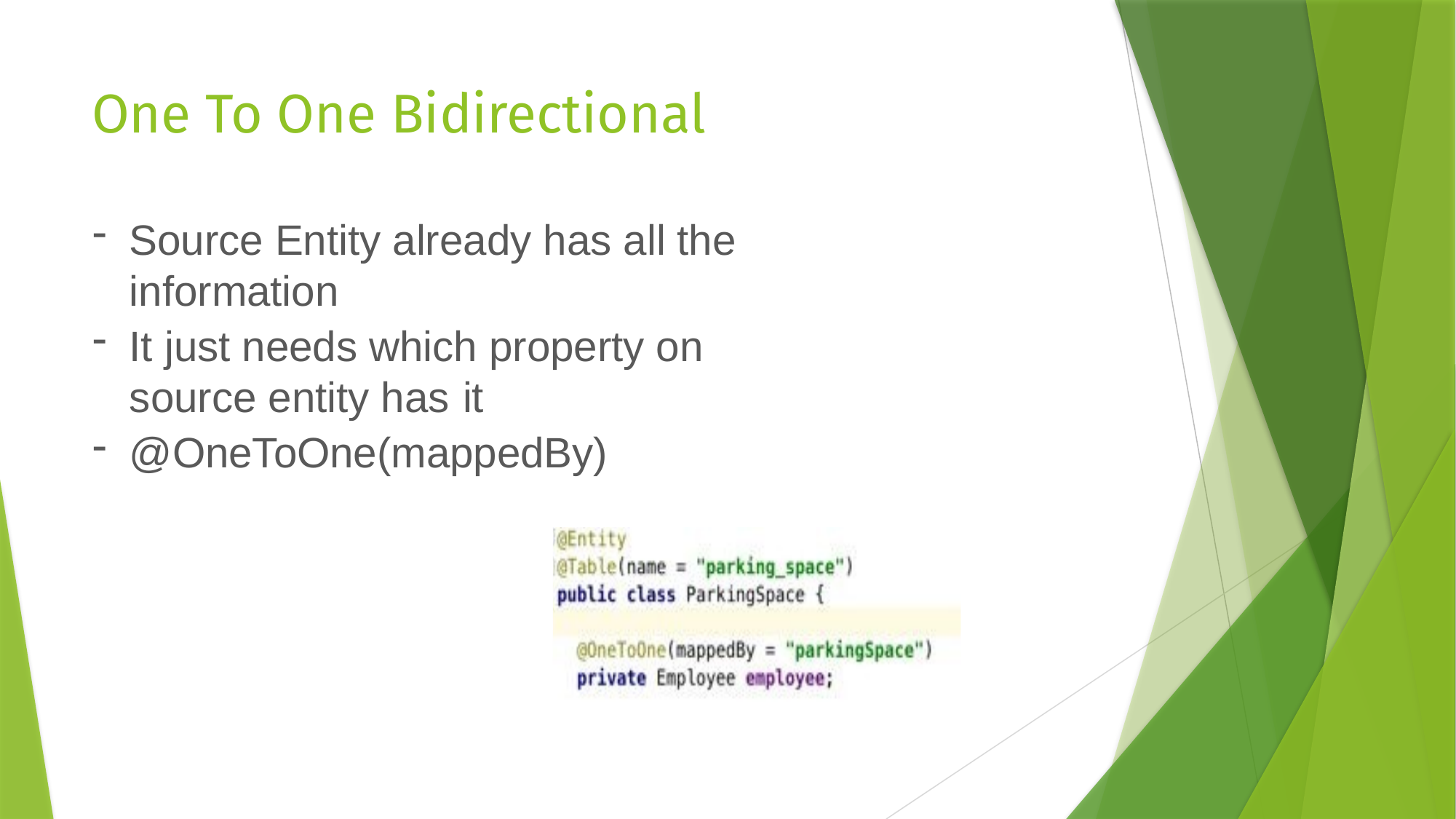

# One To One Bidirectional
Source Entity already has all the information
It just needs which property on source entity has it
@OneToOne(mappedBy)